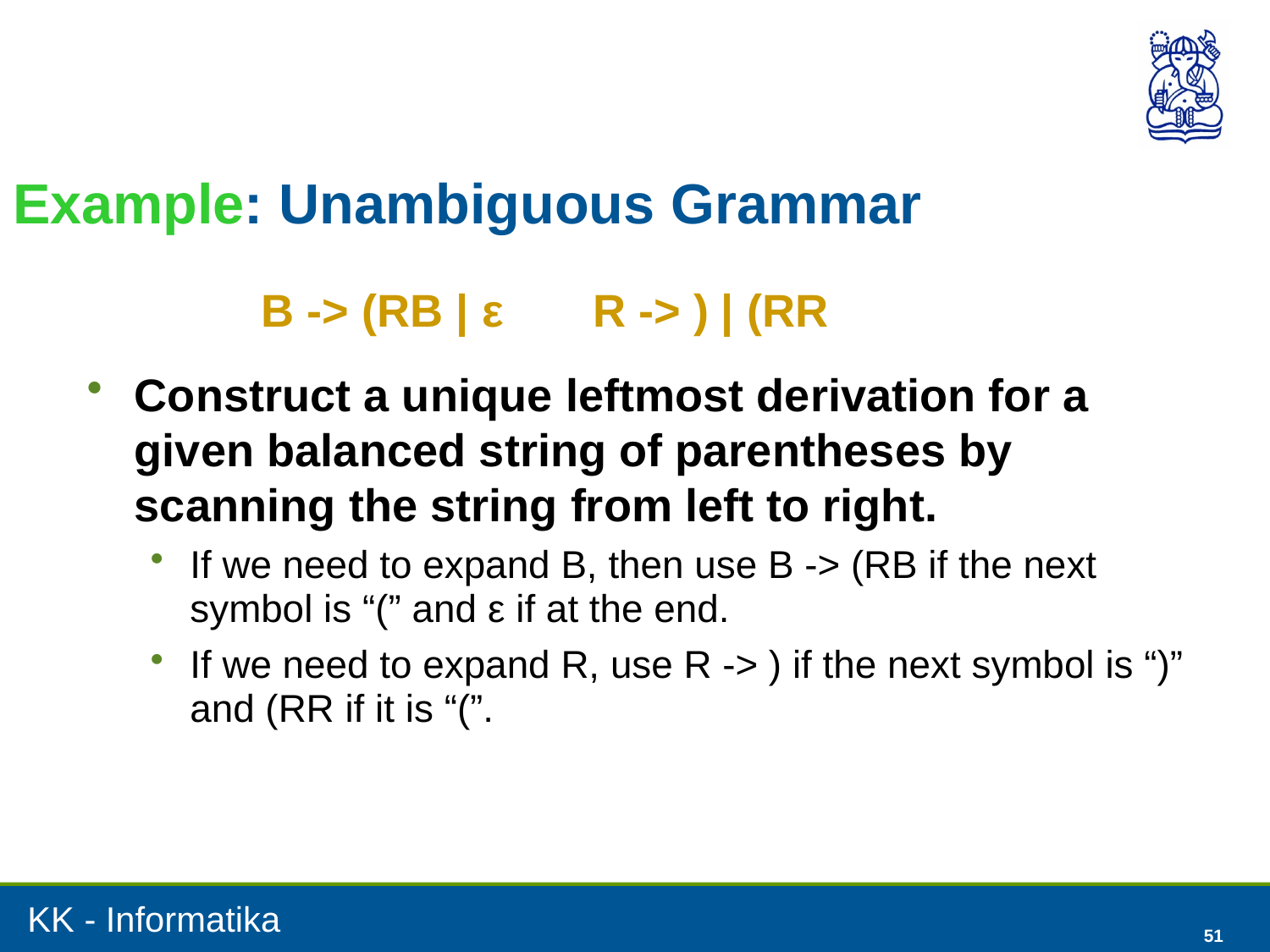

51
# Example: Unambiguous Grammar
		B -> (RB | ε       R -> ) | (RR
Construct a unique leftmost derivation for a given balanced string of parentheses by scanning the string from left to right.
If we need to expand B, then use B -> (RB if the next symbol is “(” and ε if at the end.
If we need to expand R, use R -> ) if the next symbol is “)” and (RR if it is “(”.